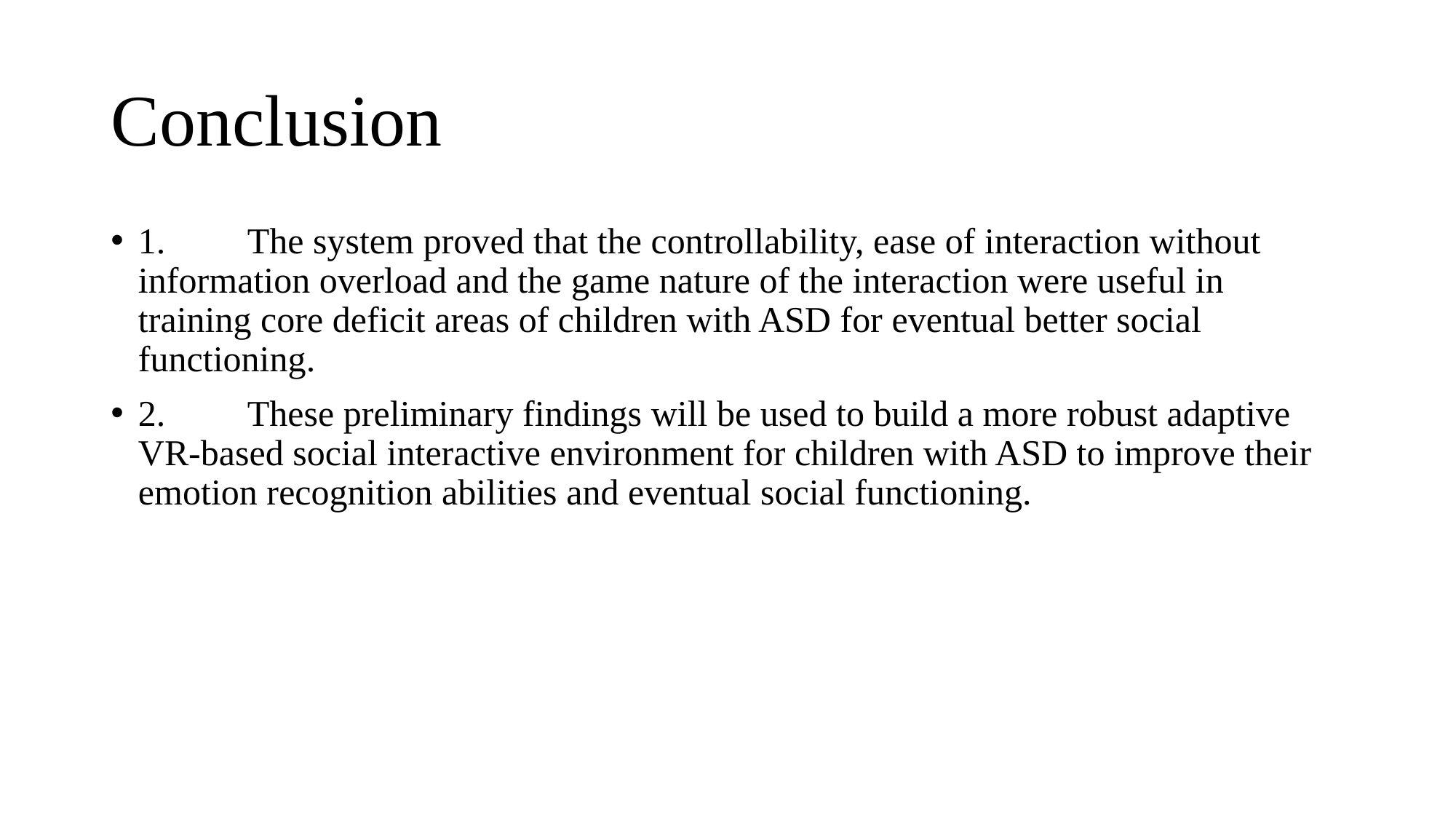

# Conclusion
1.	The system proved that the controllability, ease of interaction without information overload and the game nature of the interaction were useful in training core deficit areas of children with ASD for eventual better social functioning.
2.	These preliminary findings will be used to build a more robust adaptive VR-based social interactive environment for children with ASD to improve their emotion recognition abilities and eventual social functioning.